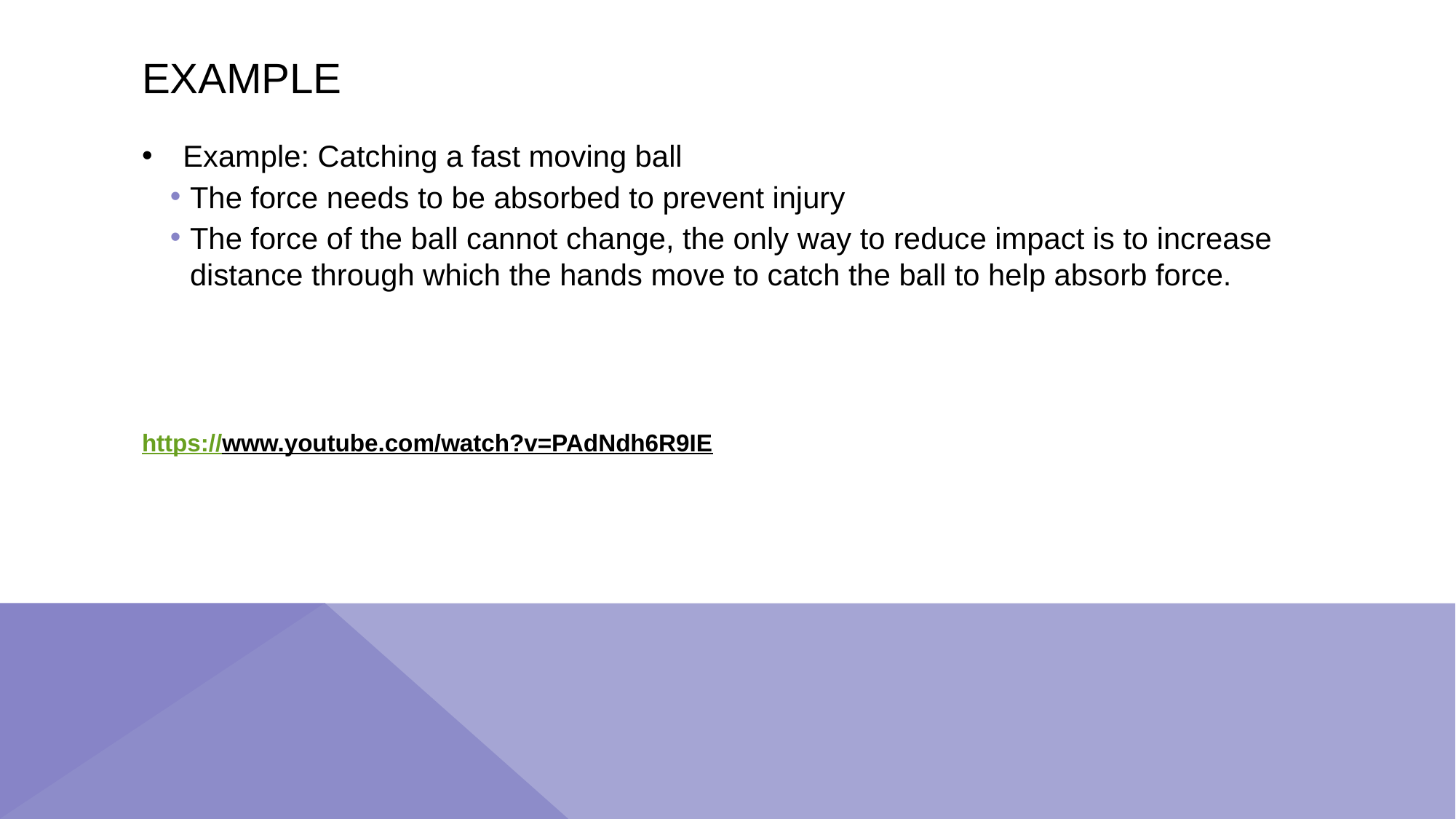

# Example
Example: Catching a fast moving ball
The force needs to be absorbed to prevent injury
The force of the ball cannot change, the only way to reduce impact is to increase distance through which the hands move to catch the ball to help absorb force.

https://www.youtube.com/watch?v=PAdNdh6R9IE